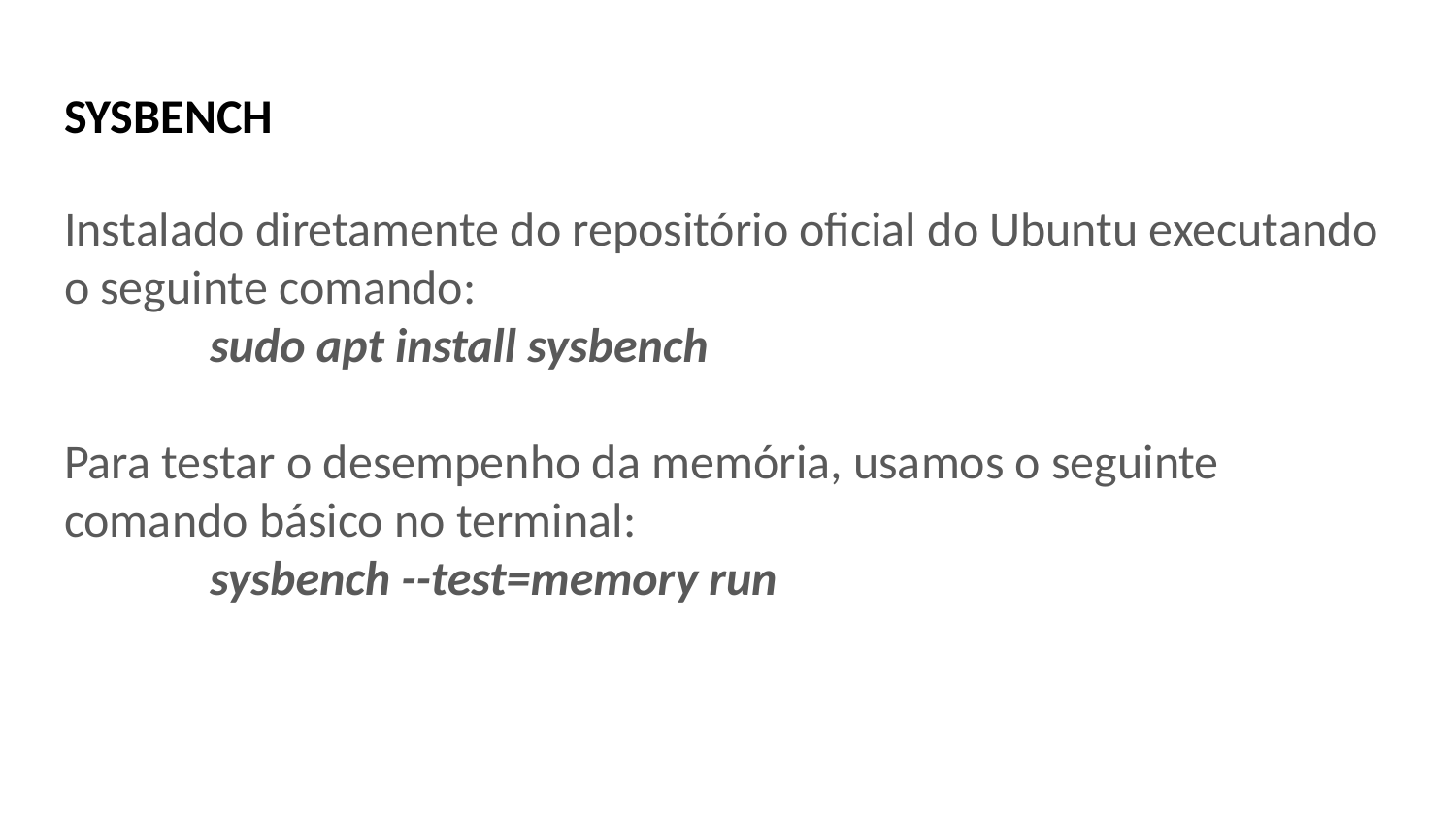

# SYSBENCH
Instalado diretamente do repositório oficial do Ubuntu executando o seguinte comando:
	sudo apt install sysbench

Para testar o desempenho da memória, usamos o seguinte comando básico no terminal:
	sysbench --test=memory run